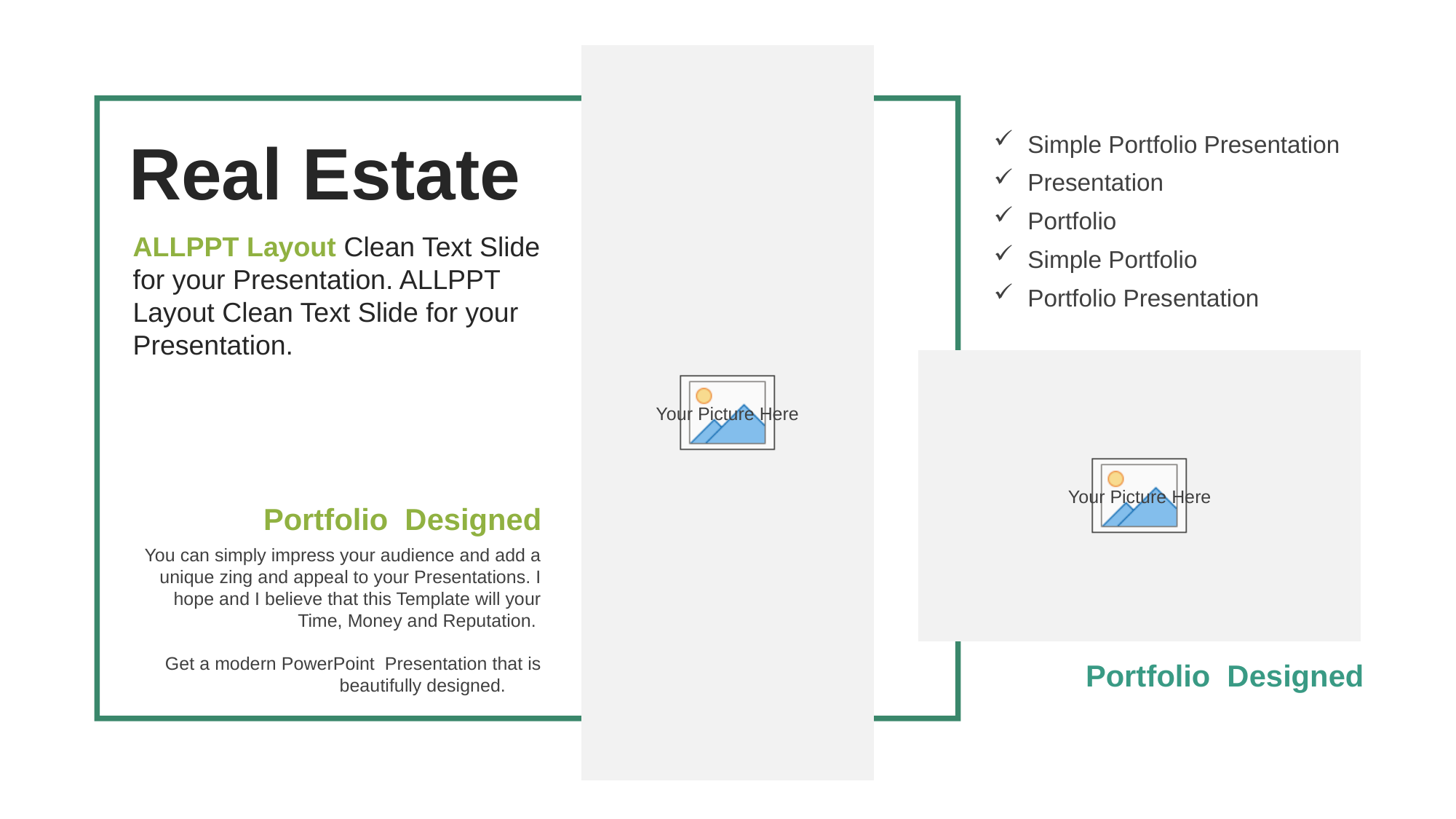

Simple Portfolio Presentation
Presentation
Portfolio
Simple Portfolio
Portfolio Presentation
Real Estate
ALLPPT Layout Clean Text Slide for your Presentation. ALLPPT Layout Clean Text Slide for your Presentation.

Portfolio  Designed
You can simply impress your audience and add a unique zing and appeal to your Presentations. I hope and I believe that this Template will your Time, Money and Reputation.

Get a modern PowerPoint  Presentation that is beautifully designed.
Portfolio  Designed